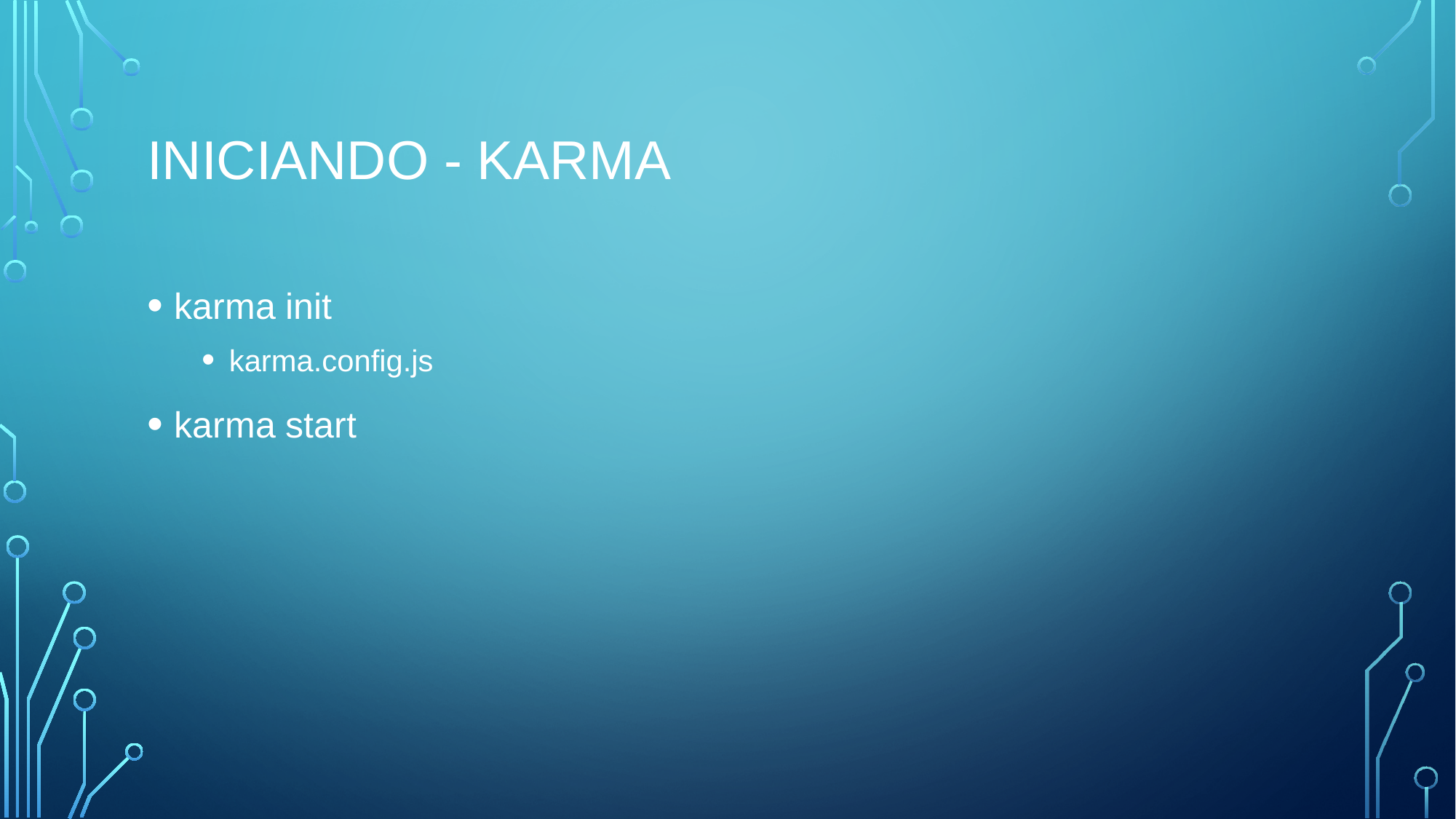

# Iniciando - karma
karma init
karma.config.js
karma start